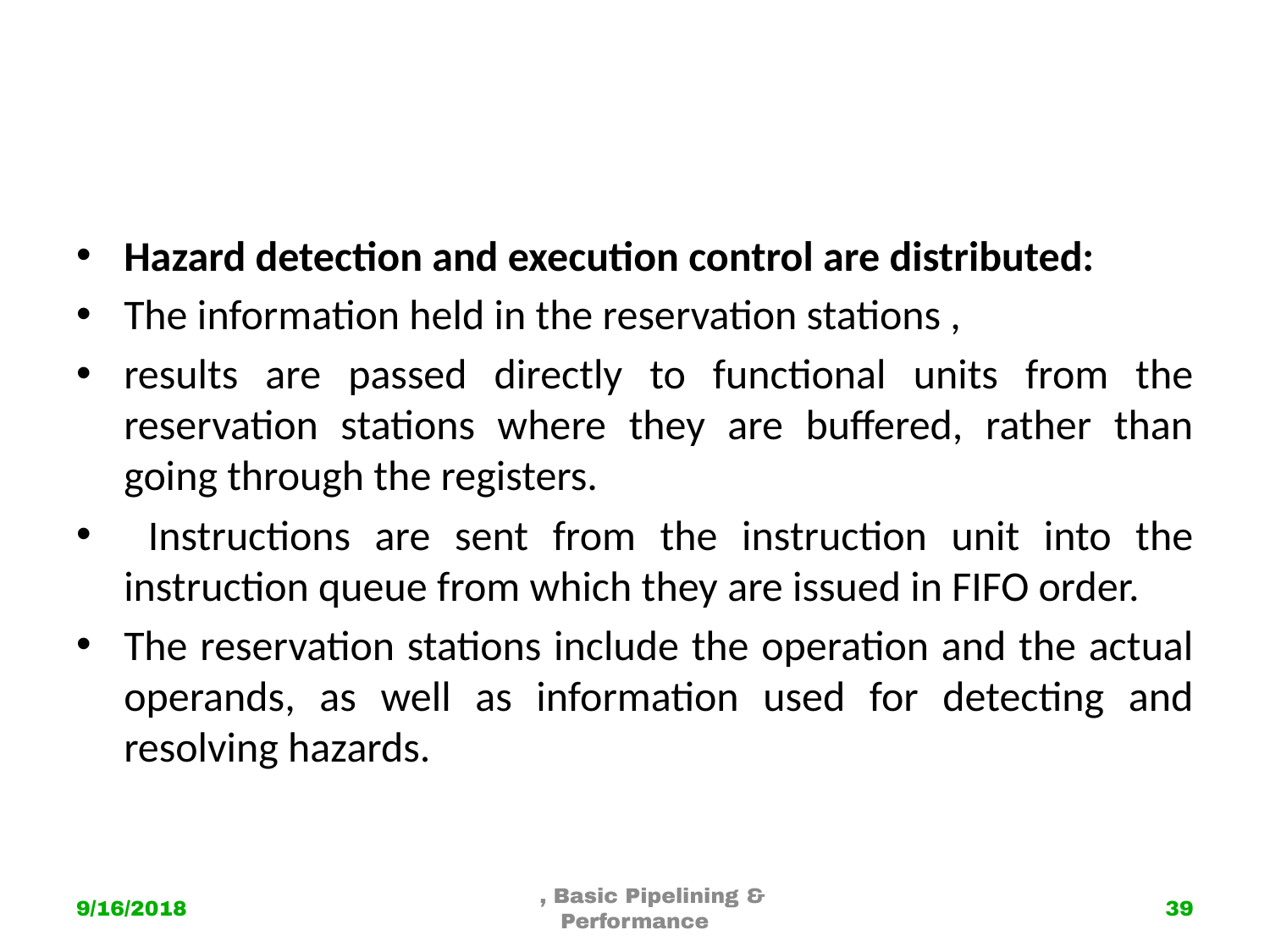

#
Hazard detection and execution control are distributed:
The information held in the reservation stations ,
results are passed directly to functional units from the reservation stations where they are buffered, rather than going through the registers.
 Instructions are sent from the instruction unit into the instruction queue from which they are issued in FIFO order.
The reservation stations include the operation and the actual operands, as well as information used for detecting and resolving hazards.
9/16/2018
     , Basic Pipelining & Performance
39